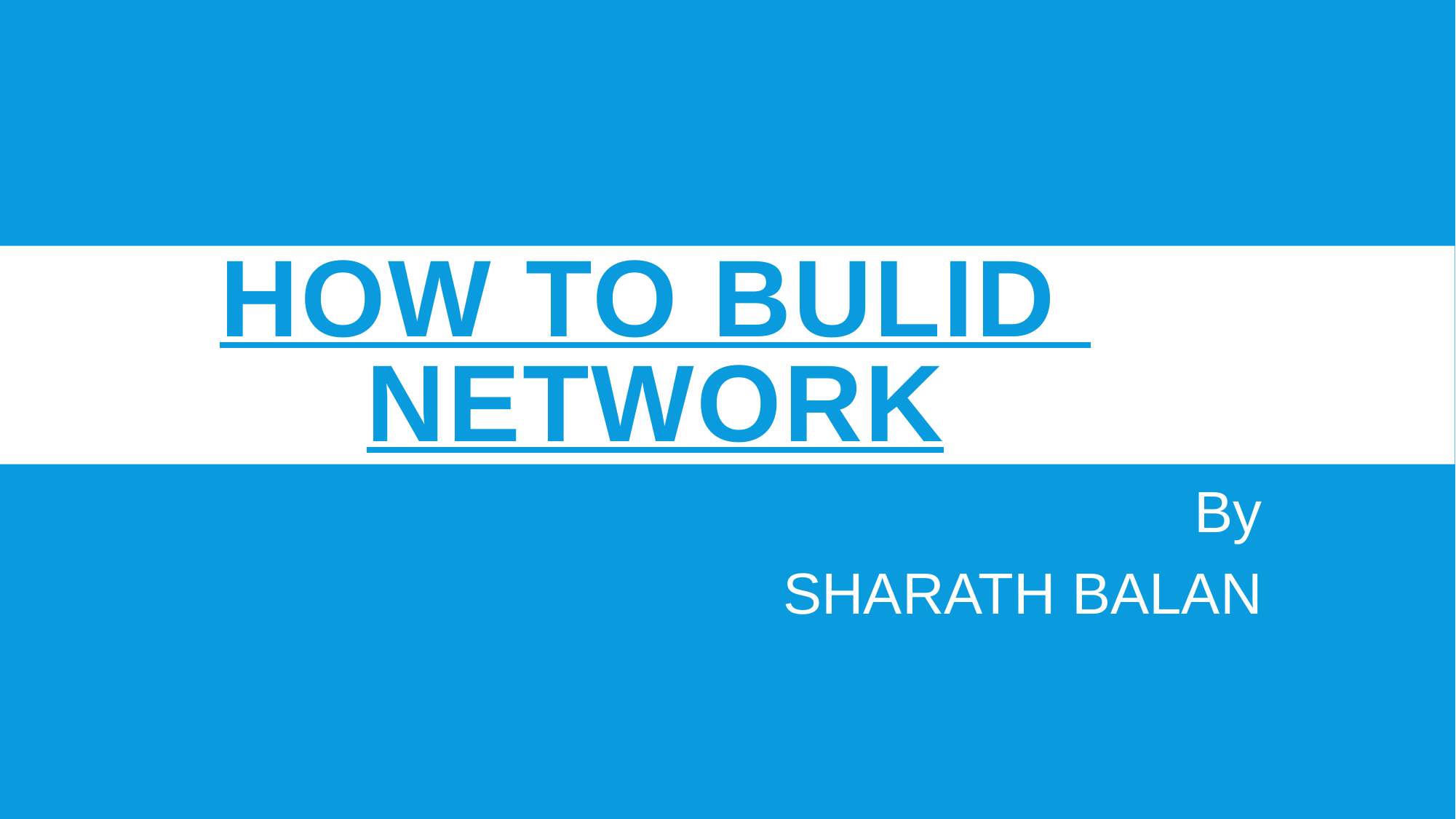

# HOW TO BULID  NETWORK
              By
 SHARATH BALAN